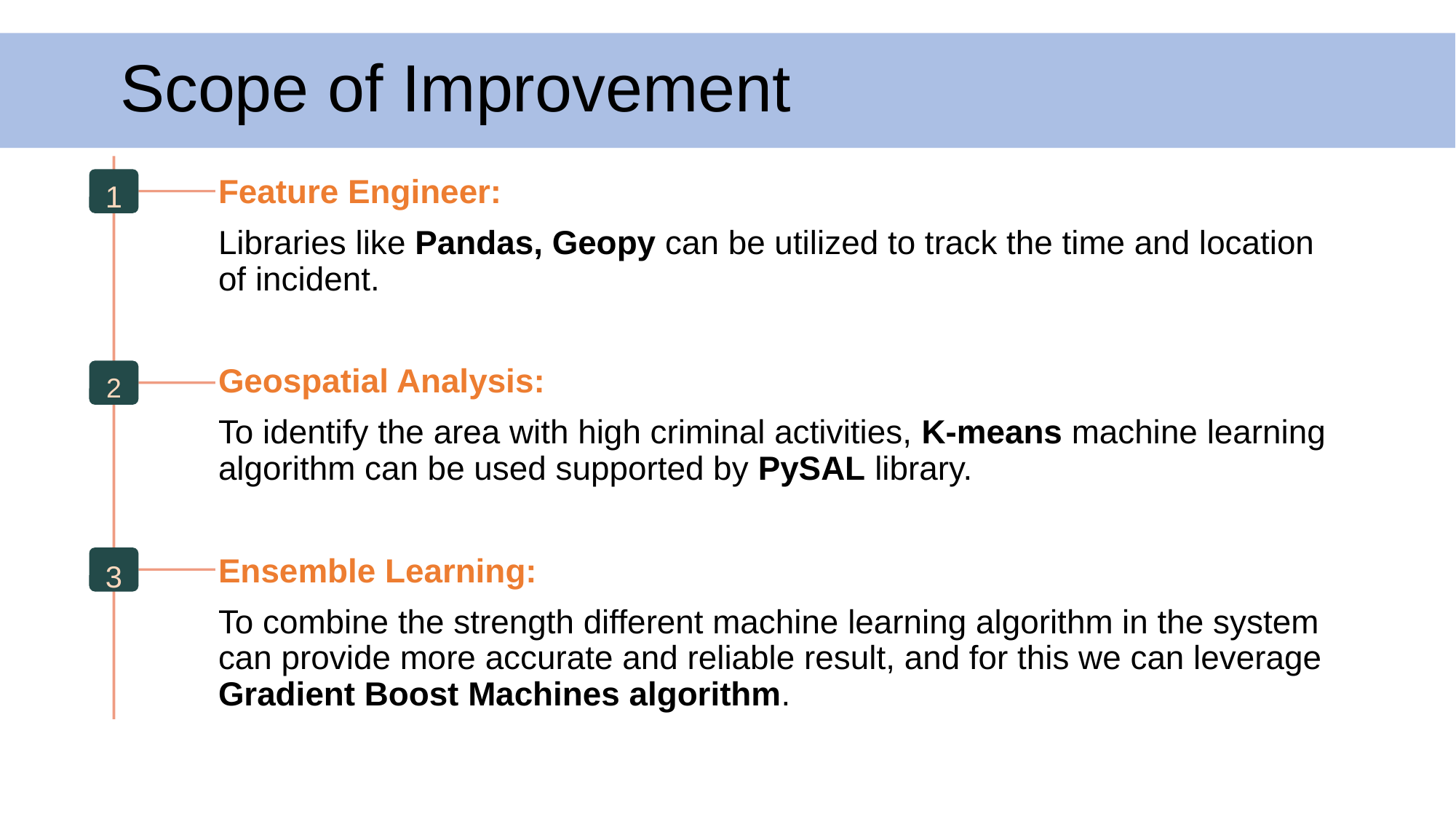

# Scope of Improvement

1

2

3

Feature Engineer:
Libraries like Pandas, Geopy can be utilized to track the time and location of incident.

Geospatial Analysis:
To identify the area with high criminal activities, K-means machine learning algorithm can be used supported by PySAL library.

Ensemble Learning:
To combine the strength different machine learning algorithm in the system can provide more accurate and reliable result, and for this we can leverage Gradient Boost Machines algorithm.